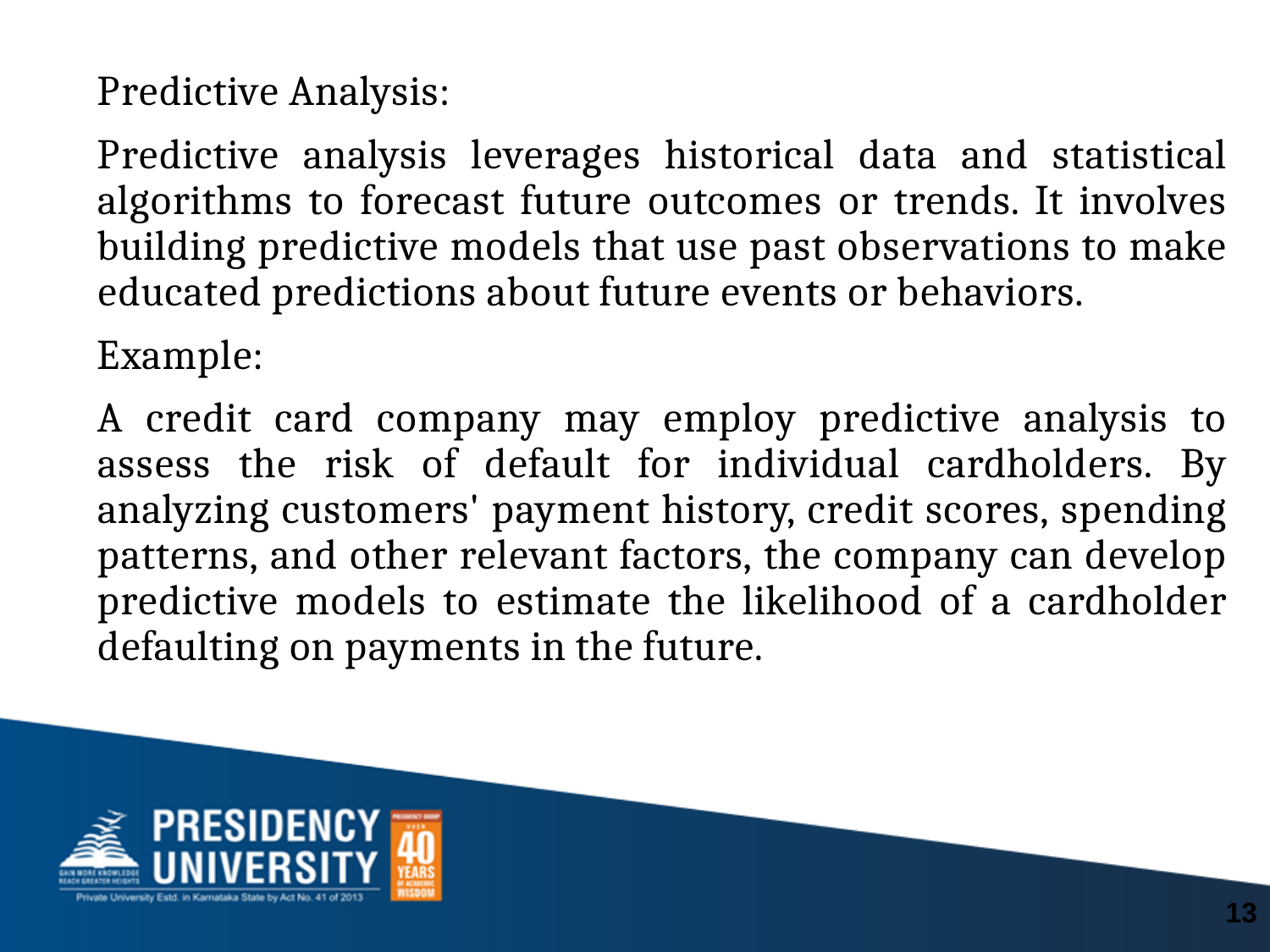

Predictive Analysis:
Predictive analysis leverages historical data and statistical algorithms to forecast future outcomes or trends. It involves building predictive models that use past observations to make educated predictions about future events or behaviors.
Example:
A credit card company may employ predictive analysis to assess the risk of default for individual cardholders. By analyzing customers' payment history, credit scores, spending patterns, and other relevant factors, the company can develop predictive models to estimate the likelihood of a cardholder defaulting on payments in the future.
13